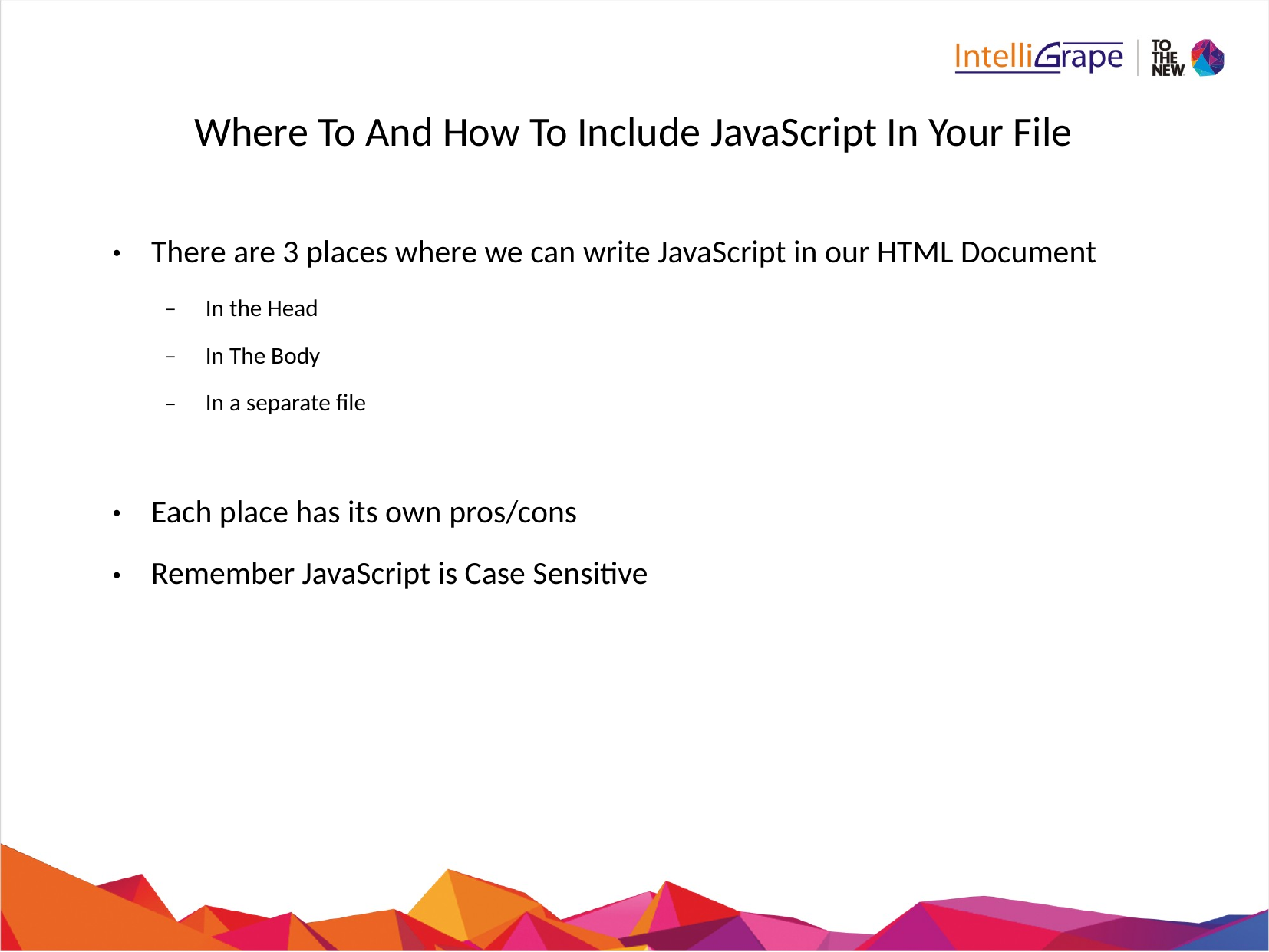

# Where To And How To Include JavaScript In Your File
There are 3 places where we can write JavaScript in our HTML Document
In the Head
In The Body
In a separate file

Each place has its own pros/cons
Remember JavaScript is Case Sensitive